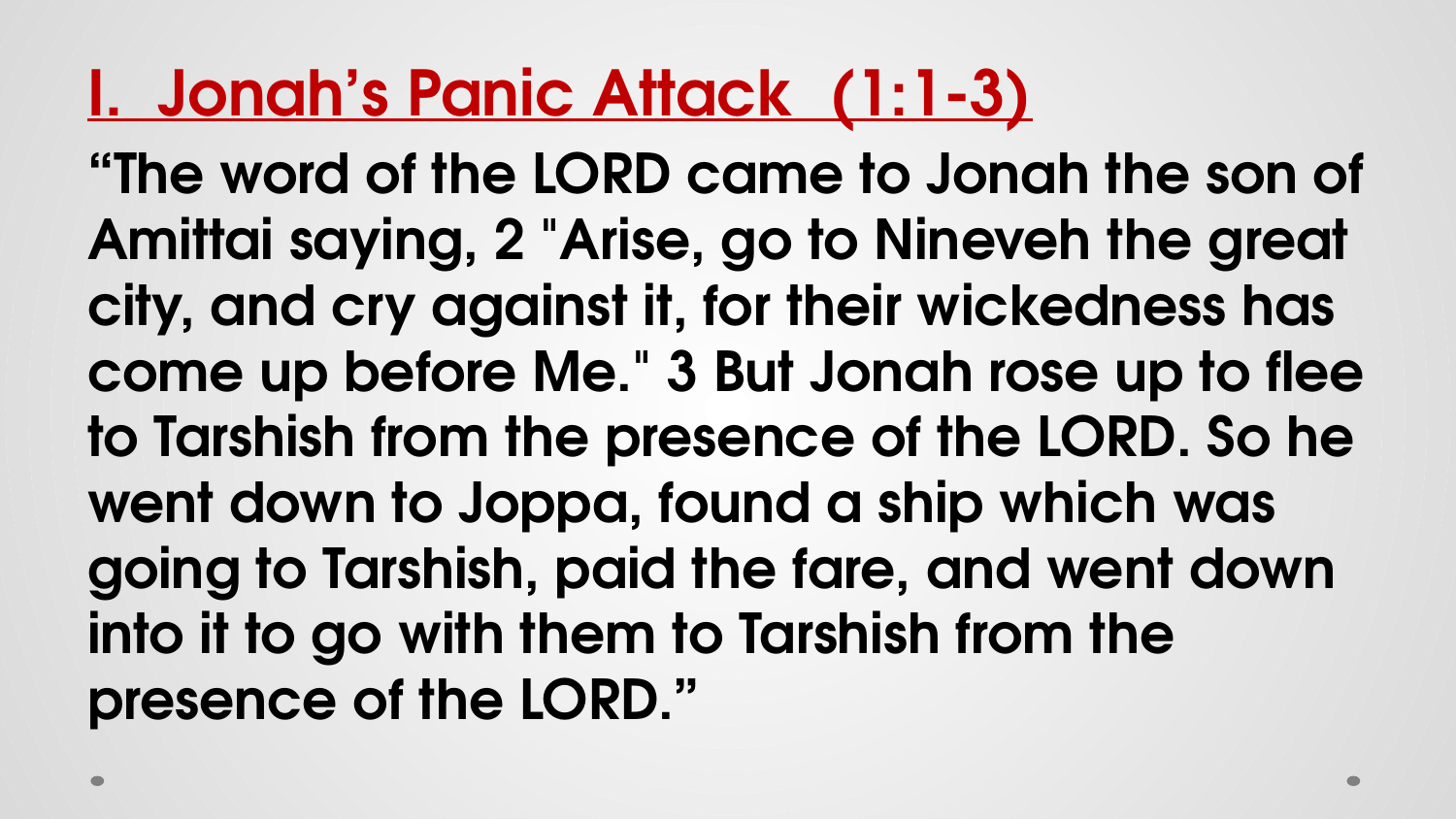

I.  Jonah’s Panic Attack  (1:1-3)
“The word of the LORD came to Jonah the son of Amittai saying, 2 "Arise, go to Nineveh the great city, and cry against it, for their wickedness has come up before Me." 3 But Jonah rose up to flee to Tarshish from the presence of the LORD. So he went down to Joppa, found a ship which was going to Tarshish, paid the fare, and went down into it to go with them to Tarshish from the presence of the LORD.”